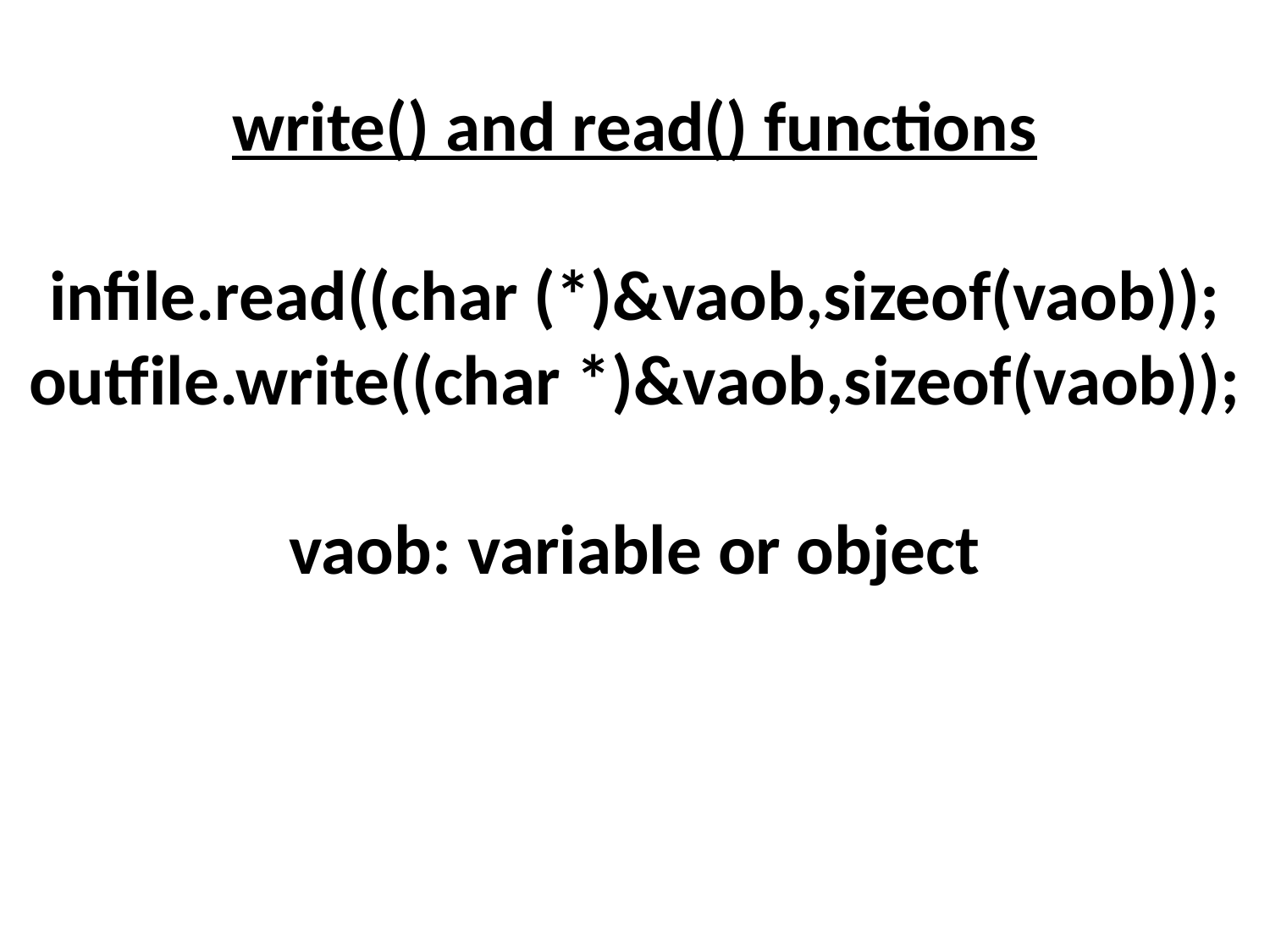

write() and read() functions
infile.read((char (*)&vaob,sizeof(vaob));
outfile.write((char *)&vaob,sizeof(vaob));

vaob: variable or object